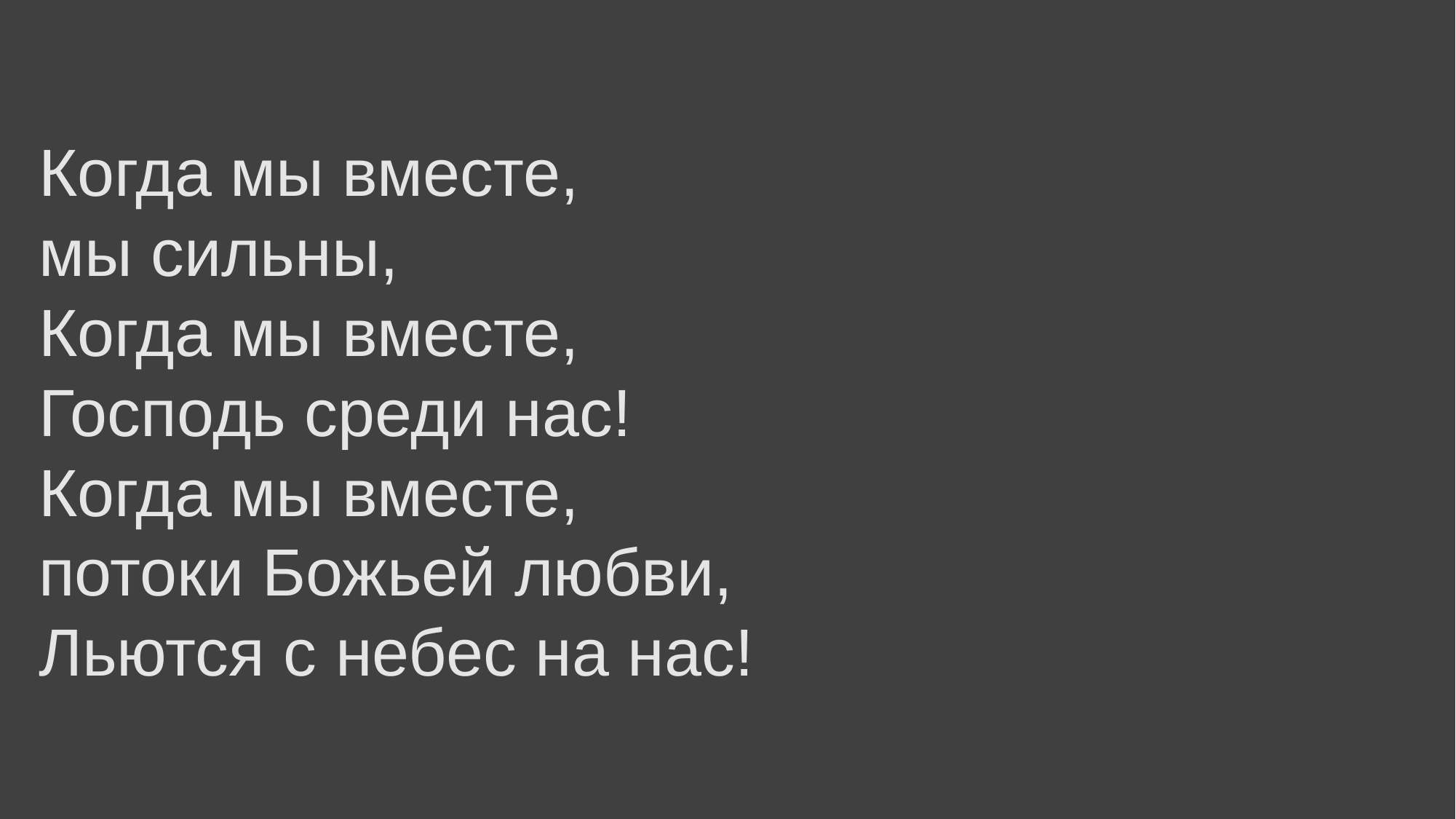

Когда мы вместе,
мы сильны,
Когда мы вместе,
Господь среди нас!
Когда мы вместе,
потоки Божьей любви,
Льются с небес на нас!